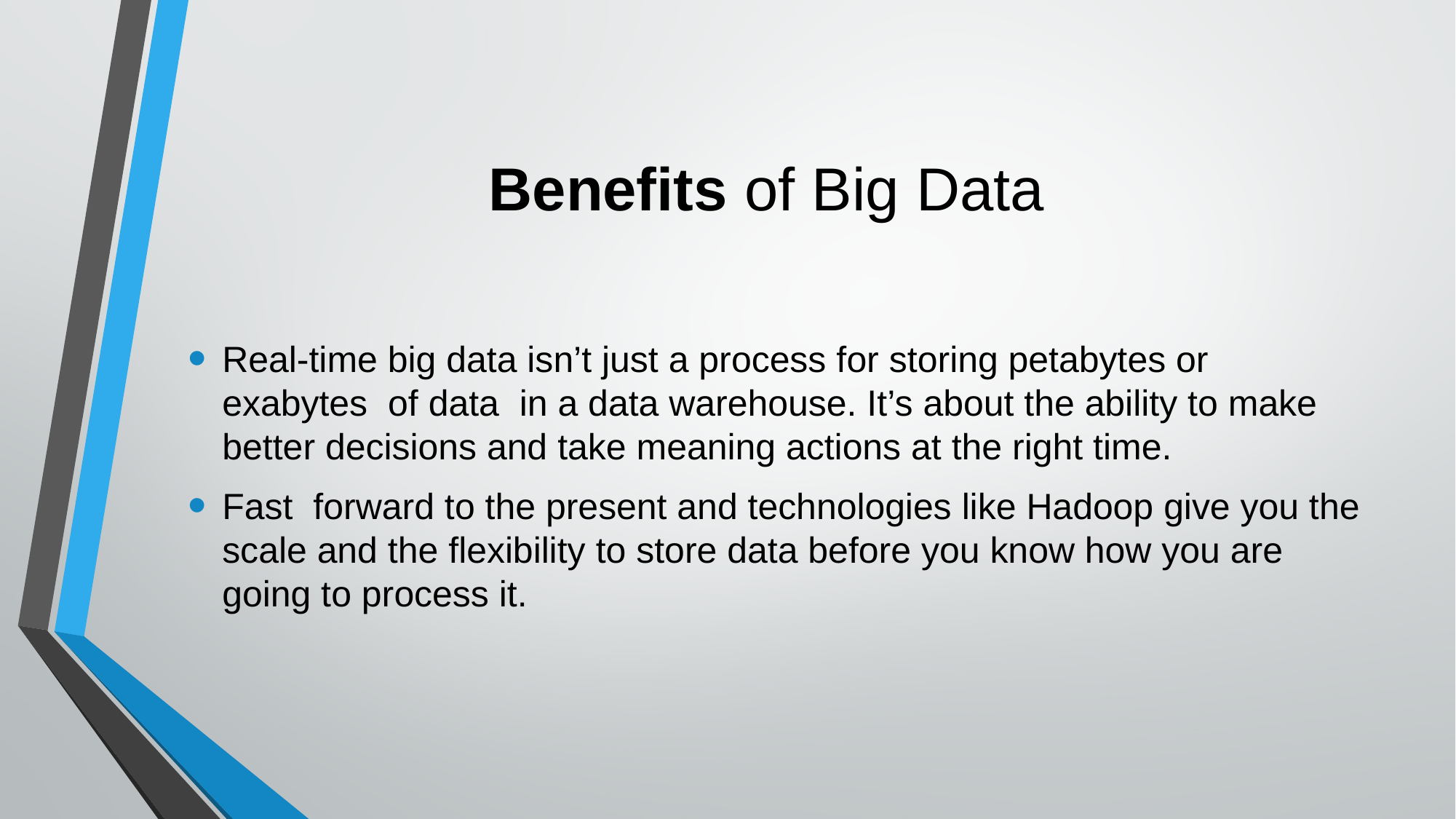

# Benefits of Big Data
Real-time big data isn’t just a process for storing petabytes or exabytes  of data  in a data warehouse. It’s about the ability to make better decisions and take meaning actions at the right time.
Fast  forward to the present and technologies like Hadoop give you the scale and the flexibility to store data before you know how you are going to process it.